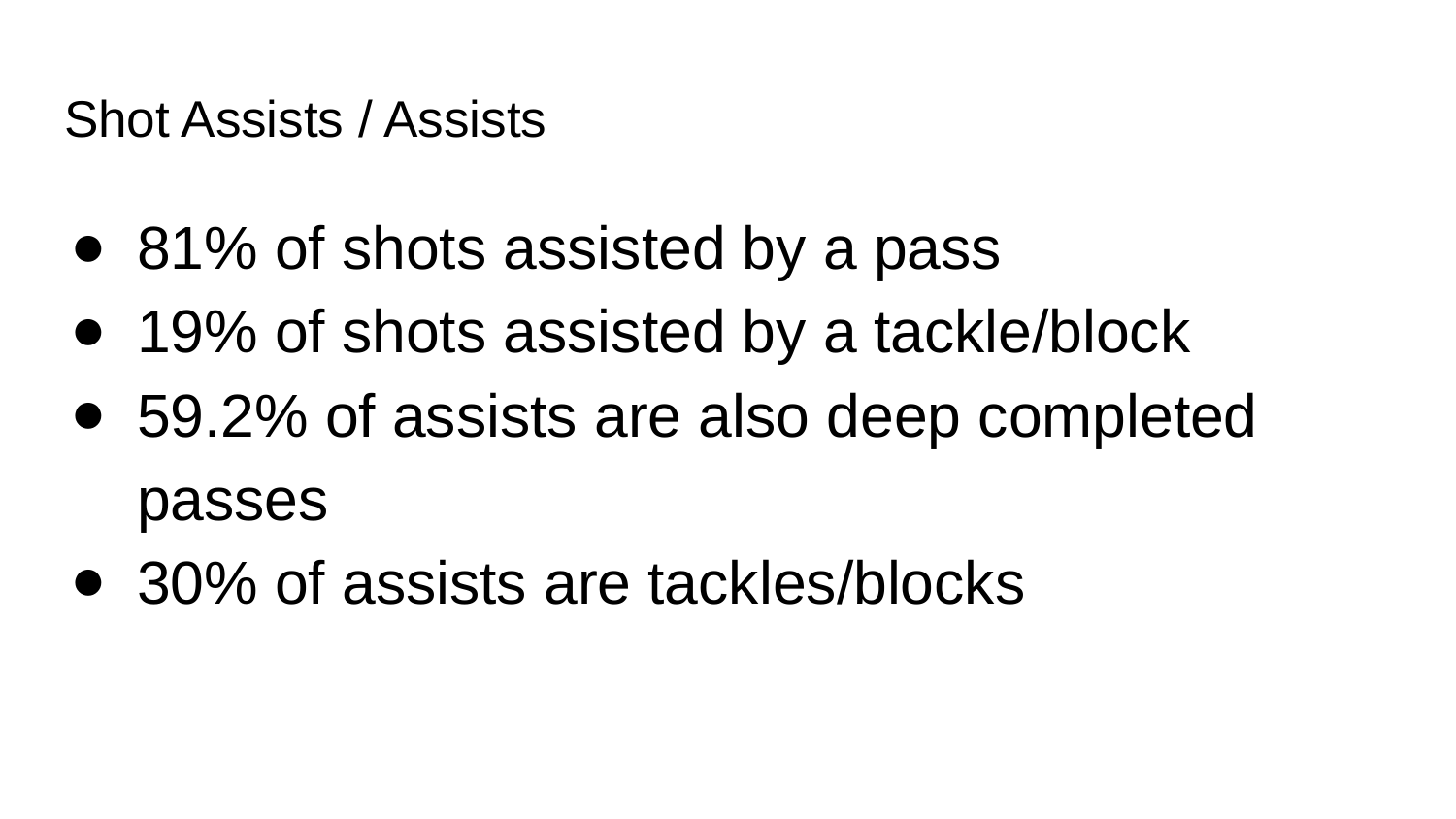

# Shot Assists / Assists
81% of shots assisted by a pass
19% of shots assisted by a tackle/block
59.2% of assists are also deep completed passes
30% of assists are tackles/blocks